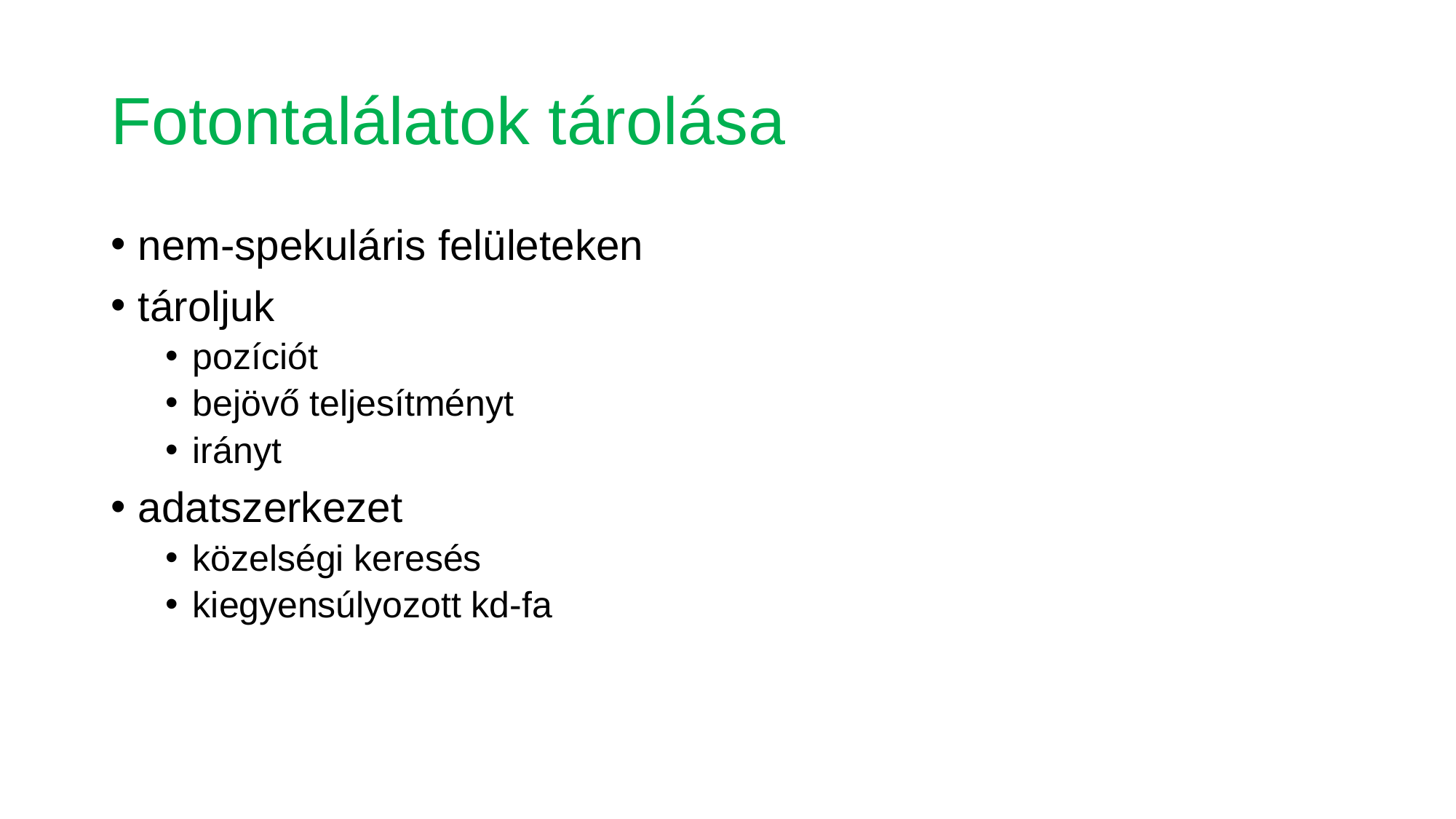

# Fotontalálatok tárolása
nem-spekuláris felületeken
tároljuk
pozíciót
bejövő teljesítményt
irányt
adatszerkezet
közelségi keresés
kiegyensúlyozott kd-fa